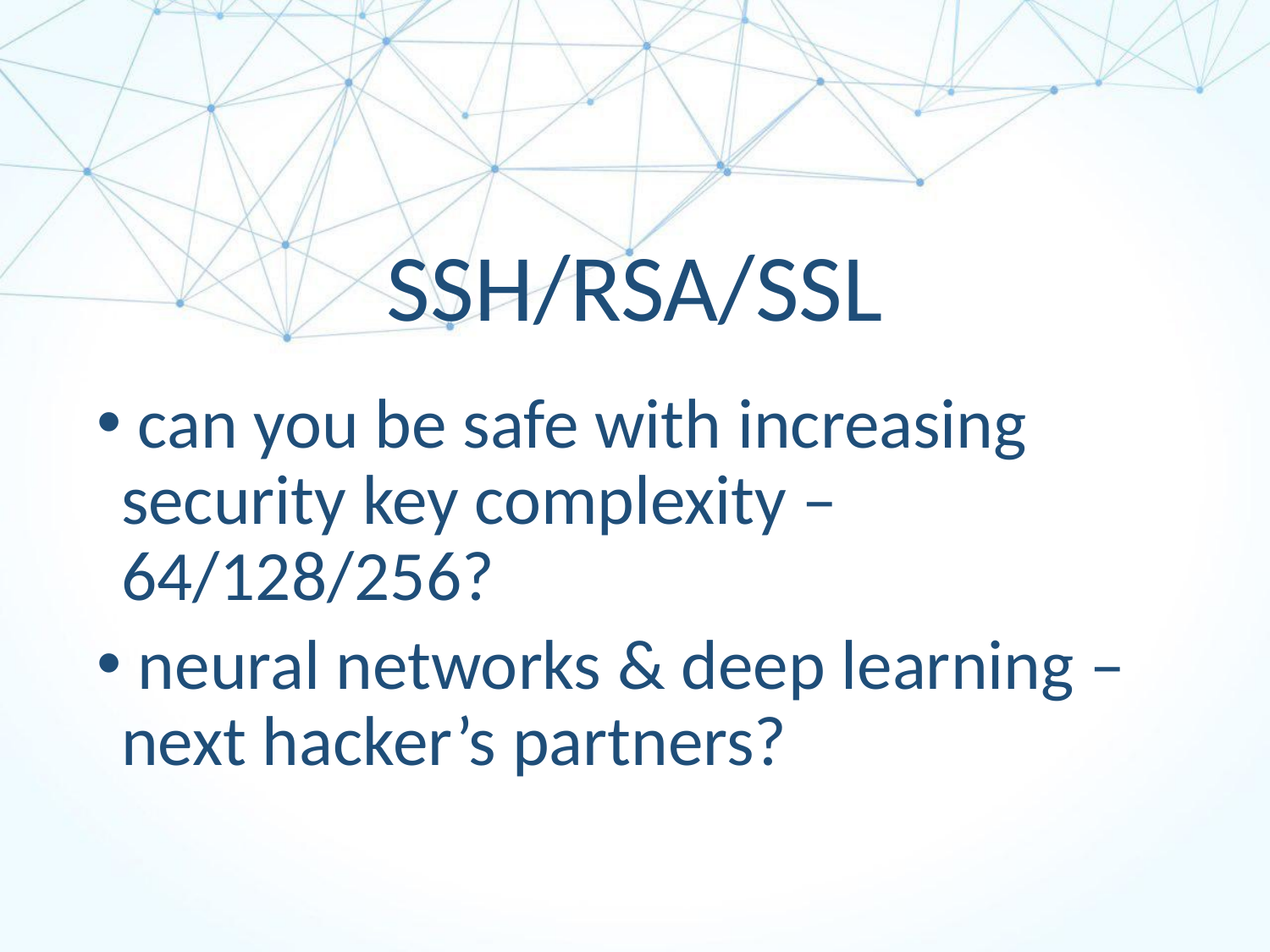

SSH/RSA/SSL
 can you be safe with increasing security key complexity – 64/128/256?
 neural networks & deep learning – next hacker’s partners?